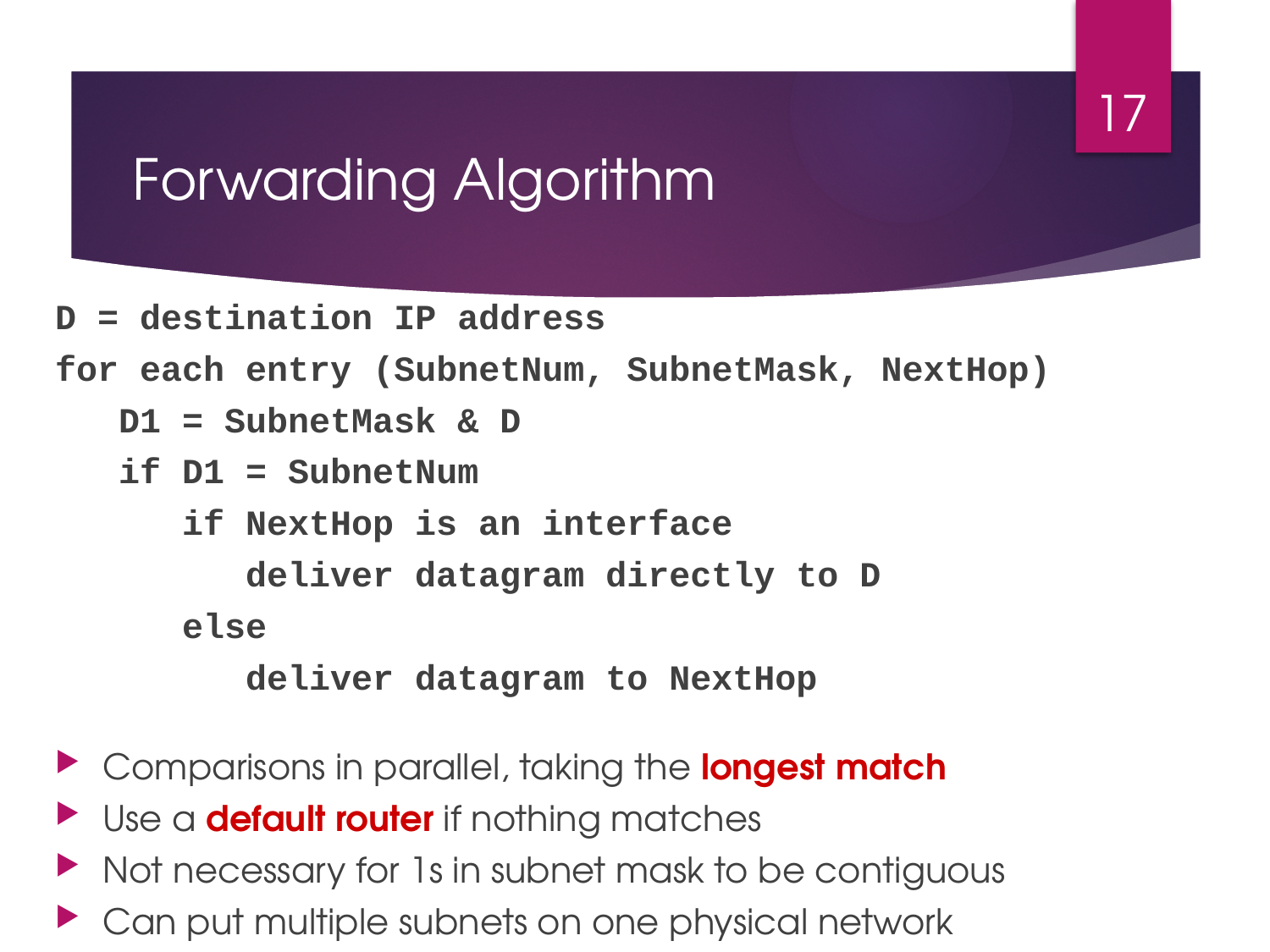

17
# Forwarding Algorithm
D = destination IP address
for each entry (SubnetNum, SubnetMask, NextHop)
   D1 = SubnetMask & D
   if D1 = SubnetNum
      if NextHop is an interface
         deliver datagram directly to D
      else
         deliver datagram to NextHop

Comparisons in parallel, taking the longest match
Use a default router if nothing matches
Not necessary for 1s in subnet mask to be contiguous
Can put multiple subnets on one physical network